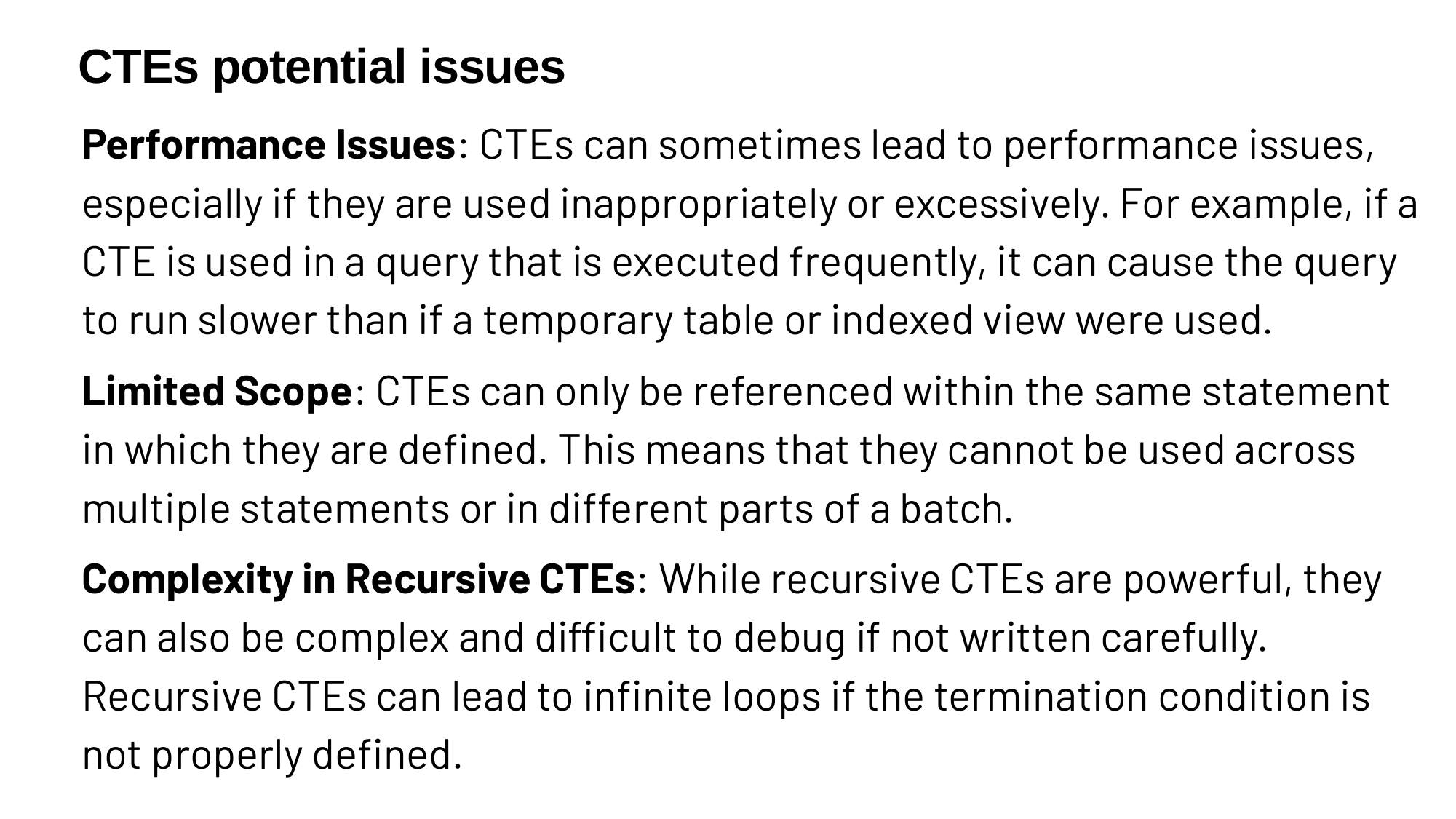

# CTEs potential issues
Performance Issues: CTEs can sometimes lead to performance issues, especially if they are used inappropriately or excessively. For example, if a CTE is used in a query that is executed frequently, it can cause the query to run slower than if a temporary table or indexed view were used.
Limited Scope: CTEs can only be referenced within the same statement in which they are defined. This means that they cannot be used across multiple statements or in different parts of a batch.
Complexity in Recursive CTEs: While recursive CTEs are powerful, they can also be complex and difficult to debug if not written carefully. Recursive CTEs can lead to infinite loops if the termination condition is not properly defined.